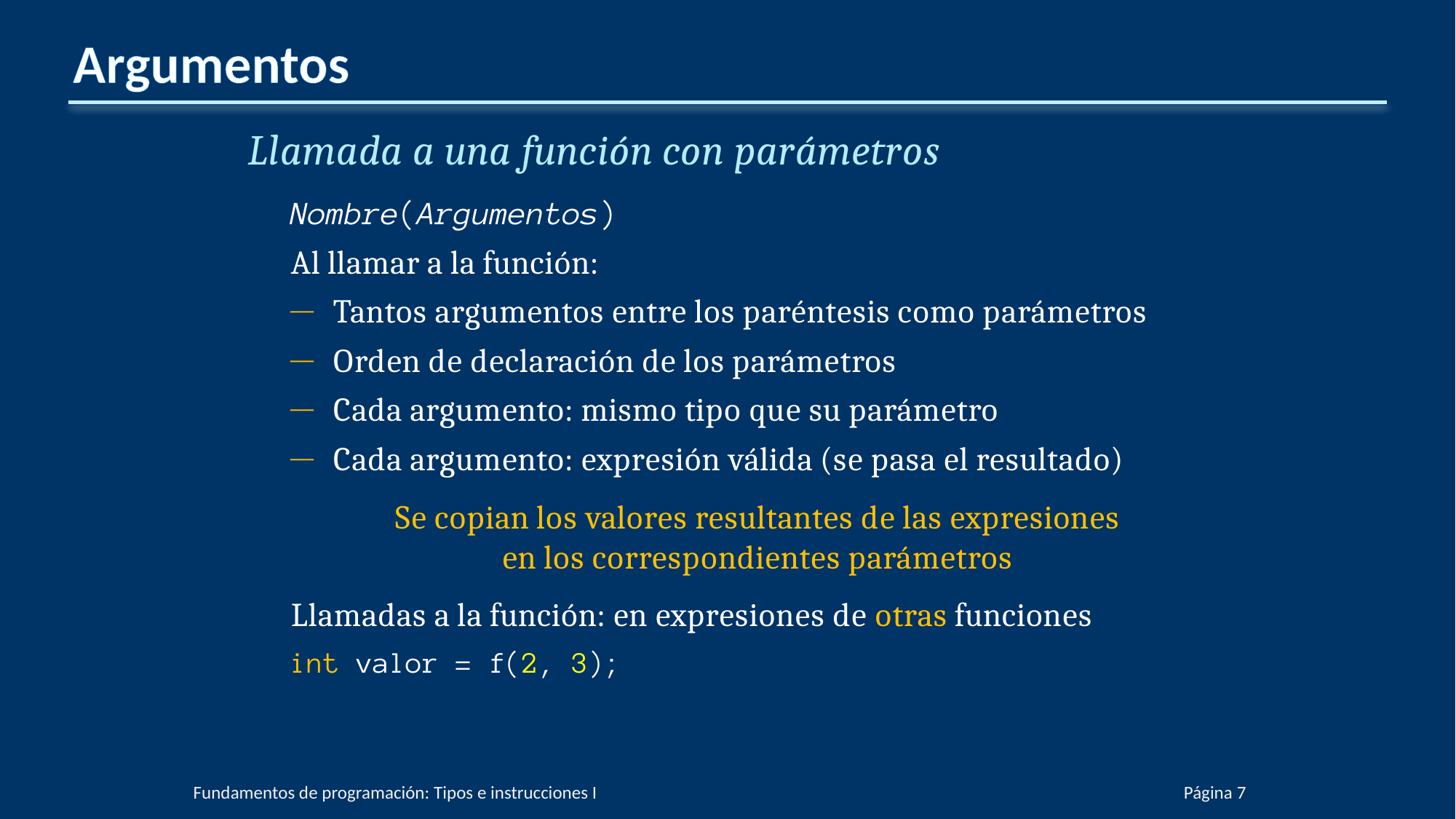

# Argumentos
Llamada a una función con parámetros
Nombre(Argumentos)
Al llamar a la función:
Tantos argumentos entre los paréntesis como parámetros
Orden de declaración de los parámetros
Cada argumento: mismo tipo que su parámetro
Cada argumento: expresión válida (se pasa el resultado)
Se copian los valores resultantes de las expresiones
en los correspondientes parámetros
Llamadas a la función: en expresiones de otras funciones
int valor = f(2, 3);
Fundamentos de programación: Tipos e instrucciones I
Página 7